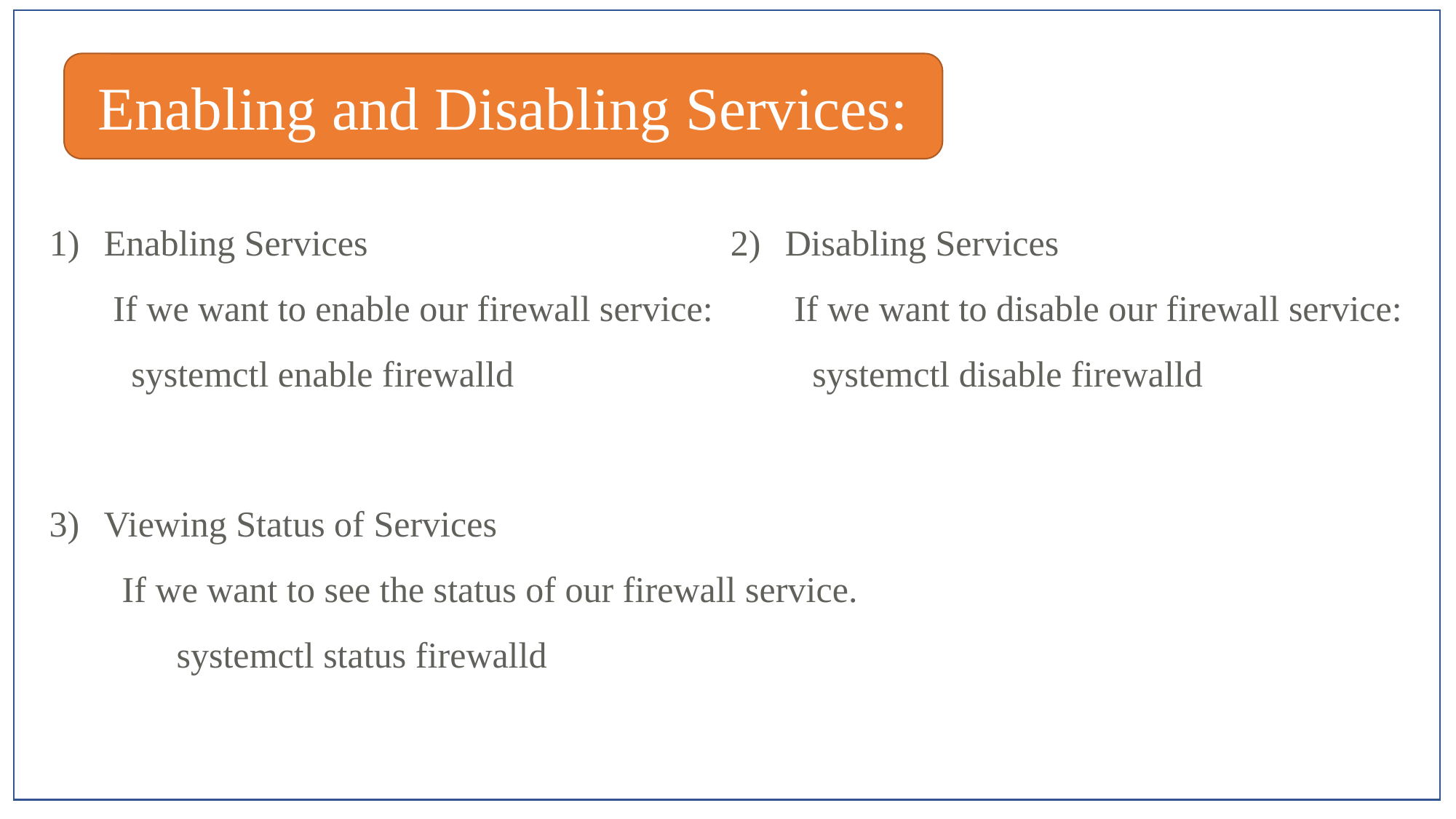

Enabling and Disabling Services:
Enabling Services
       If we want to enable our firewall service:
         systemctl enable firewalld
Disabling Services
       If we want to disable our firewall service:
         systemctl disable firewalld
Viewing Status of Services
        If we want to see the status of our firewall service.
              systemctl status firewalld